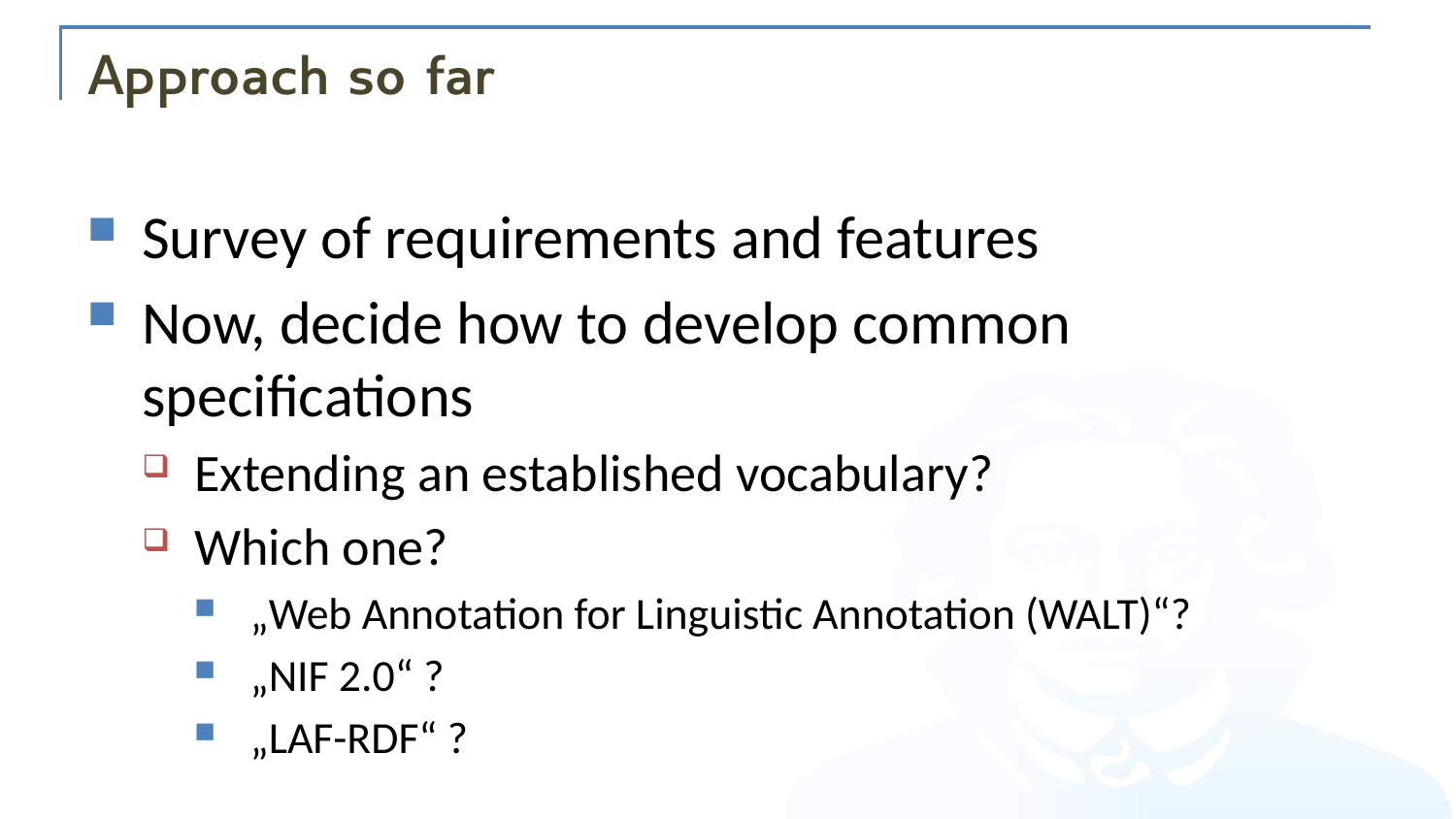

# Approach so far
Survey of requirements and features
Now, decide how to develop common specifications
Extending an established vocabulary?
Which one?
„Web Annotation for Linguistic Annotation (WALT)“?
„NIF 2.0“ ?
„LAF-RDF“ ?